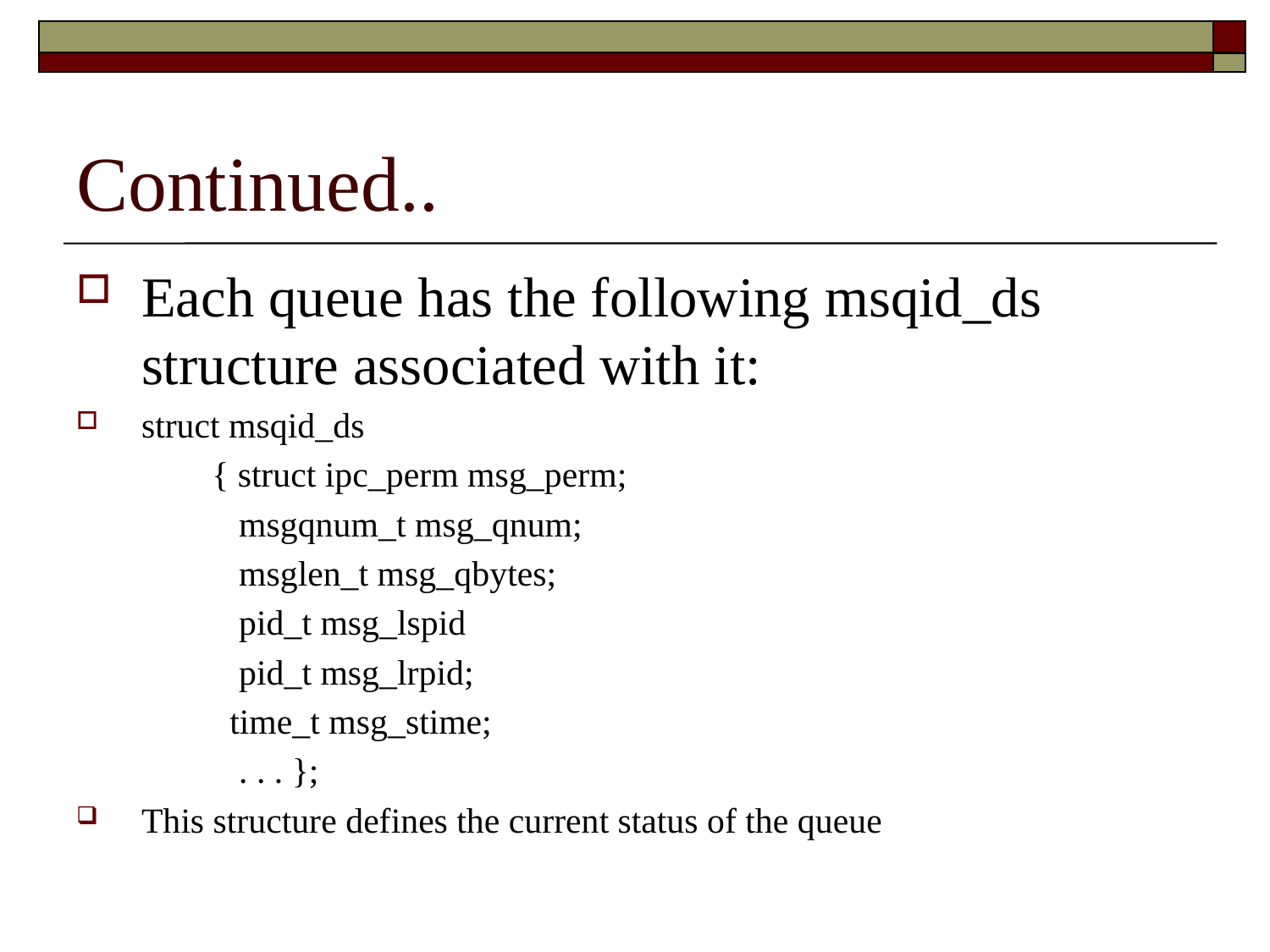

# Continued..
Each queue has the following msqid_ds structure associated with it:
struct msqid_ds
	 { struct ipc_perm msg_perm;
	    msgqnum_t msg_qnum;
	    msglen_t msg_qbytes;
	    pid_t msg_lspid
	    pid_t msg_lrpid;
	   time_t msg_stime;
	    . . . };
This structure defines the current status of the queue